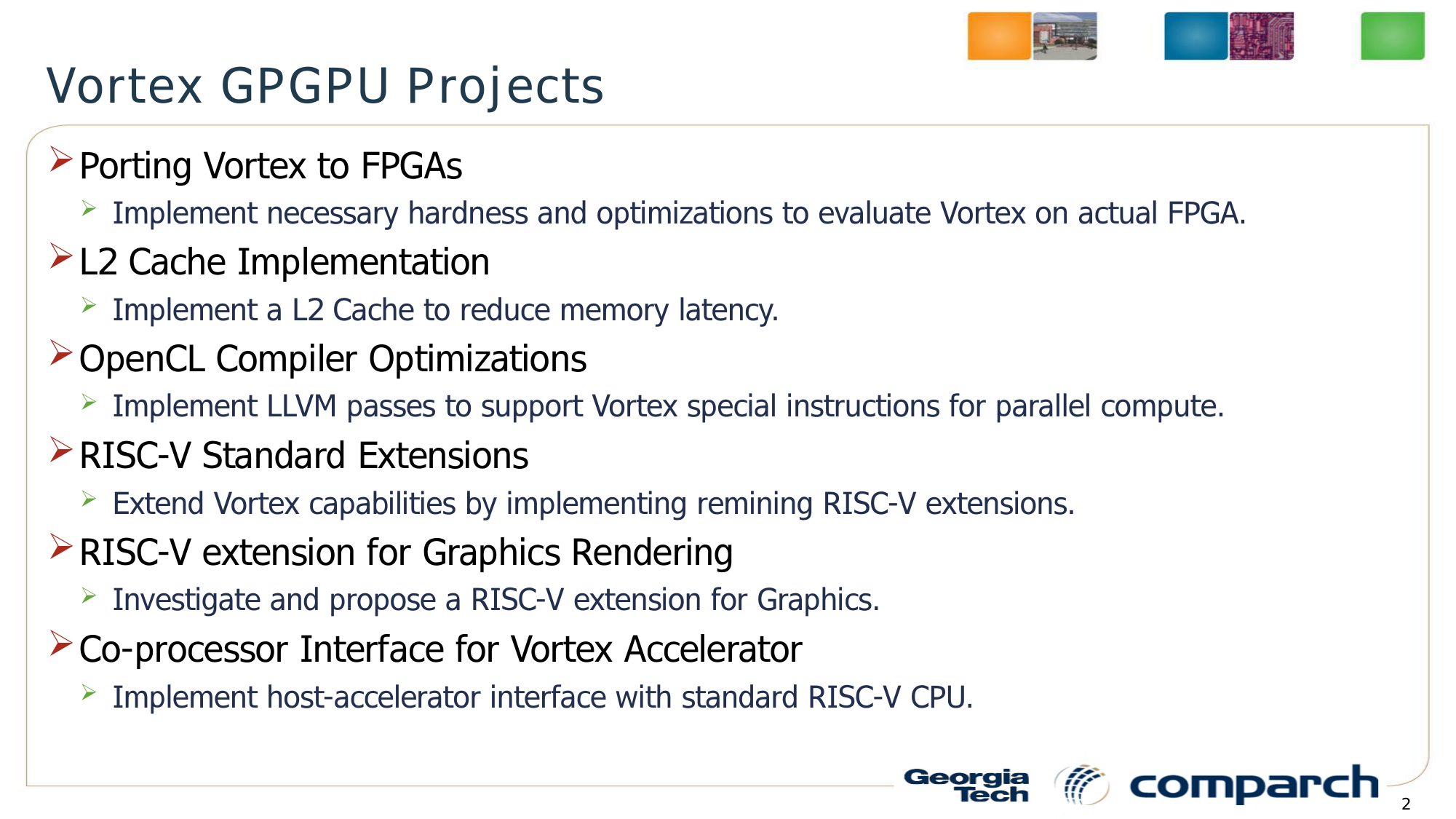

# Vortex GPGPU Projects
Porting Vortex to FPGAs
Implement necessary hardness and optimizations to evaluate Vortex on actual FPGA.
L2 Cache Implementation
Implement a L2 Cache to reduce memory latency.
OpenCL Compiler Optimizations
Implement LLVM passes to support Vortex special instructions for parallel compute.
RISC-V Standard Extensions
Extend Vortex capabilities by implementing remining RISC-V extensions.
RISC-V extension for Graphics Rendering
Investigate and propose a RISC-V extension for Graphics.
Co-processor Interface for Vortex Accelerator
Implement host-accelerator interface with standard RISC-V CPU.

2